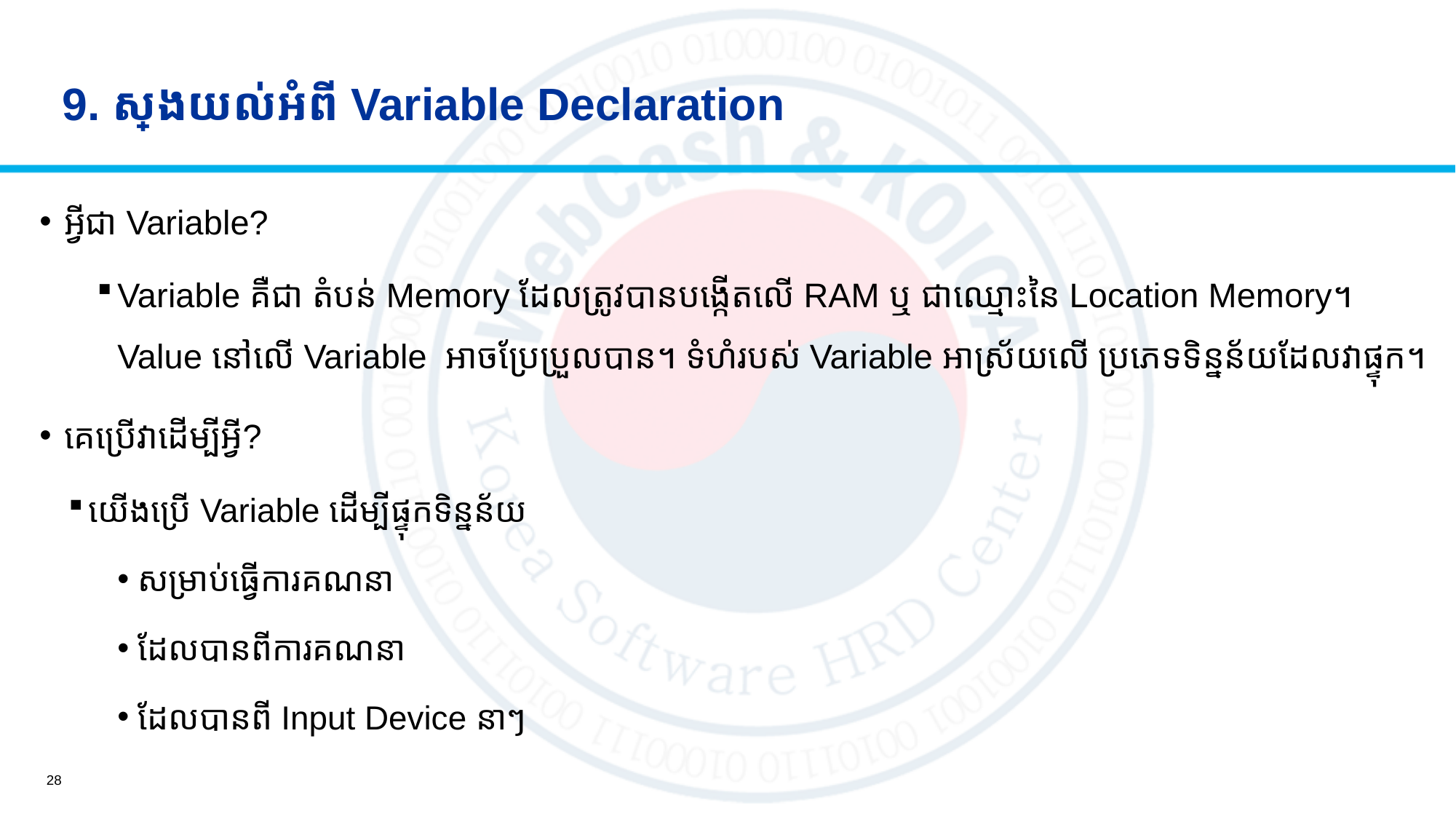

# 9. ស្វែងយល់អំពី Variable Declaration
អ្វីជា Variable?
Variable គឺជា តំបន់ Memory ដែលត្រូវបានបង្កើតលើ RAM ឬ ជាឈ្មោះនៃ Location Memory។ Value នៅលើ Variable  អាចប្រែប្រួលបាន។ ទំហំរបស់ Variable អាស្រ័យលើ ប្រភេទទិន្នន័យដែលវាផ្ទុក។
គេប្រើវាដើម្បីអ្វី?
យើងប្រើ Variable ដើម្បីផ្ទុកទិន្នន័យ
សម្រាប់ធ្វើការគណនា
ដែលបានពីការគណនា
ដែលបានពី Input Device នាៗ

28